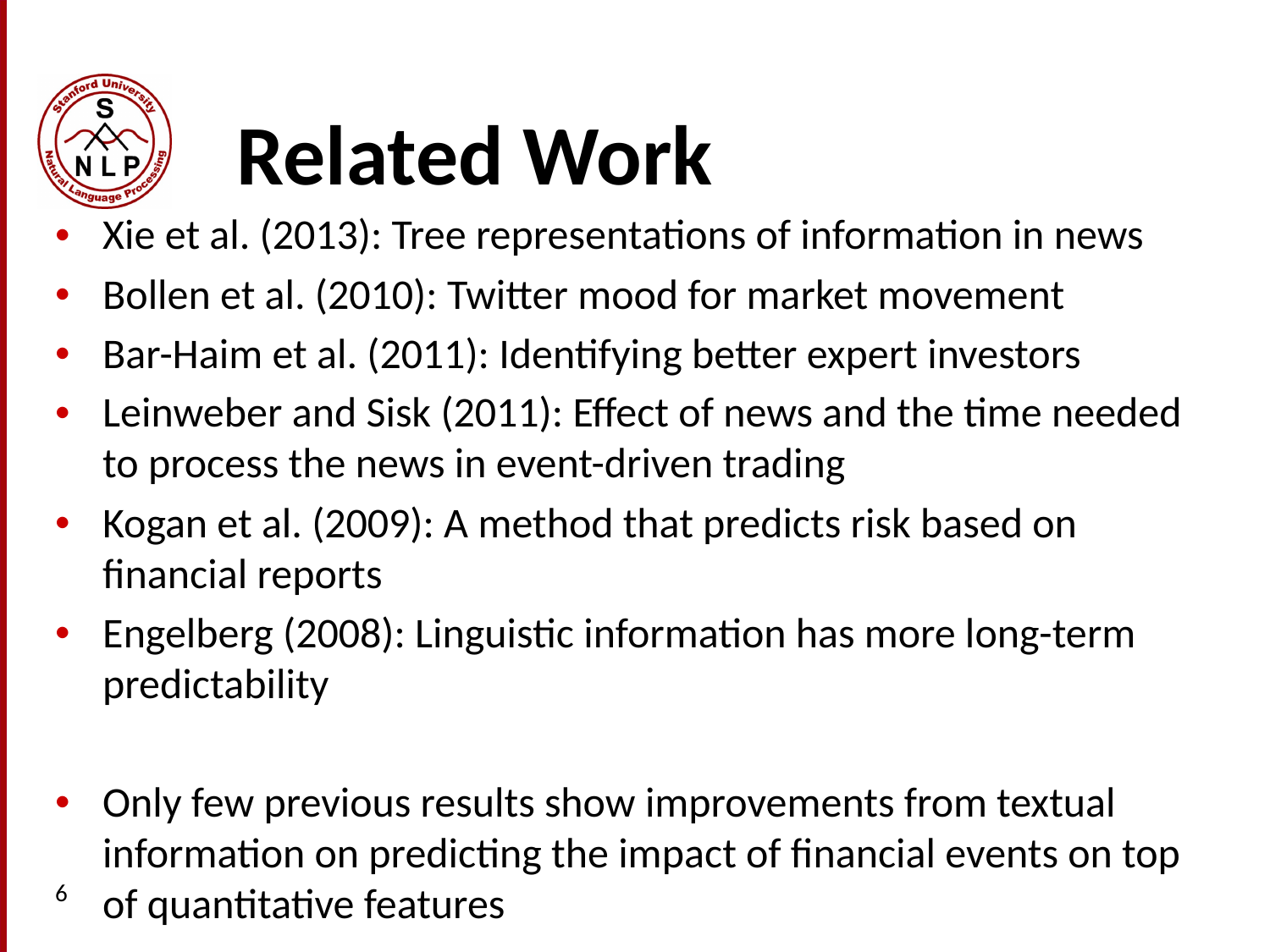

# Related Work
Xie et al. (2013): Tree representations of information in news
Bollen et al. (2010): Twitter mood for market movement
Bar-Haim et al. (2011): Identifying better expert investors
Leinweber and Sisk (2011): Effect of news and the time needed to process the news in event-driven trading
Kogan et al. (2009): A method that predicts risk based on financial reports
Engelberg (2008): Linguistic information has more long-term predictability

Only few previous results show improvements from textual information on predicting the impact of financial events on top of quantitative features

6